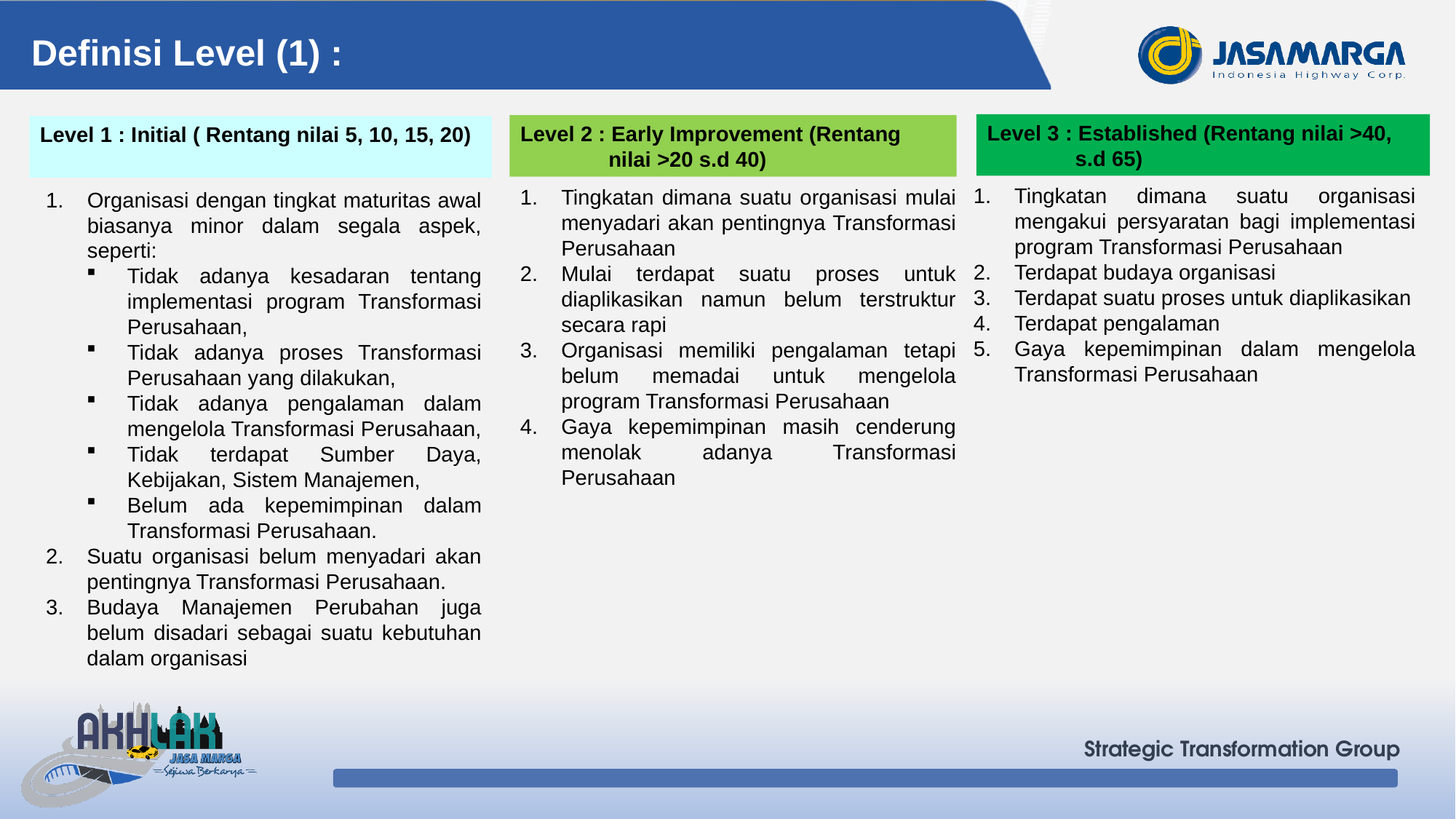

Definisi Level (1) :
Level 3 : Established (Rentang nilai >40, s.d 65)
Tingkatan dimana suatu organisasi mengakui persyaratan bagi implementasi program Transformasi Perusahaan
Terdapat budaya organisasi
Terdapat suatu proses untuk diaplikasikan
Terdapat pengalaman
Gaya kepemimpinan dalam mengelola Transformasi Perusahaan

Level 2 : Early Improvement (Rentang nilai >20 s.d 40)
Tingkatan dimana suatu organisasi mulai menyadari akan pentingnya Transformasi Perusahaan
Mulai terdapat suatu proses untuk diaplikasikan namun belum terstruktur secara rapi
Organisasi memiliki pengalaman tetapi belum memadai untuk mengelola program Transformasi Perusahaan
Gaya kepemimpinan masih cenderung menolak adanya Transformasi Perusahaan

Level 1 : Initial ( Rentang nilai 5, 10, 15, 20)

Organisasi dengan tingkat maturitas awal biasanya minor dalam segala aspek, seperti:
Tidak adanya kesadaran tentang implementasi program Transformasi Perusahaan,
Tidak adanya proses Transformasi Perusahaan yang dilakukan,
Tidak adanya pengalaman dalam mengelola Transformasi Perusahaan,
Tidak terdapat Sumber Daya, Kebijakan, Sistem Manajemen,
Belum ada kepemimpinan dalam Transformasi Perusahaan.
Suatu organisasi belum menyadari akan pentingnya Transformasi Perusahaan.
Budaya Manajemen Perubahan juga belum disadari sebagai suatu kebutuhan dalam organisasi